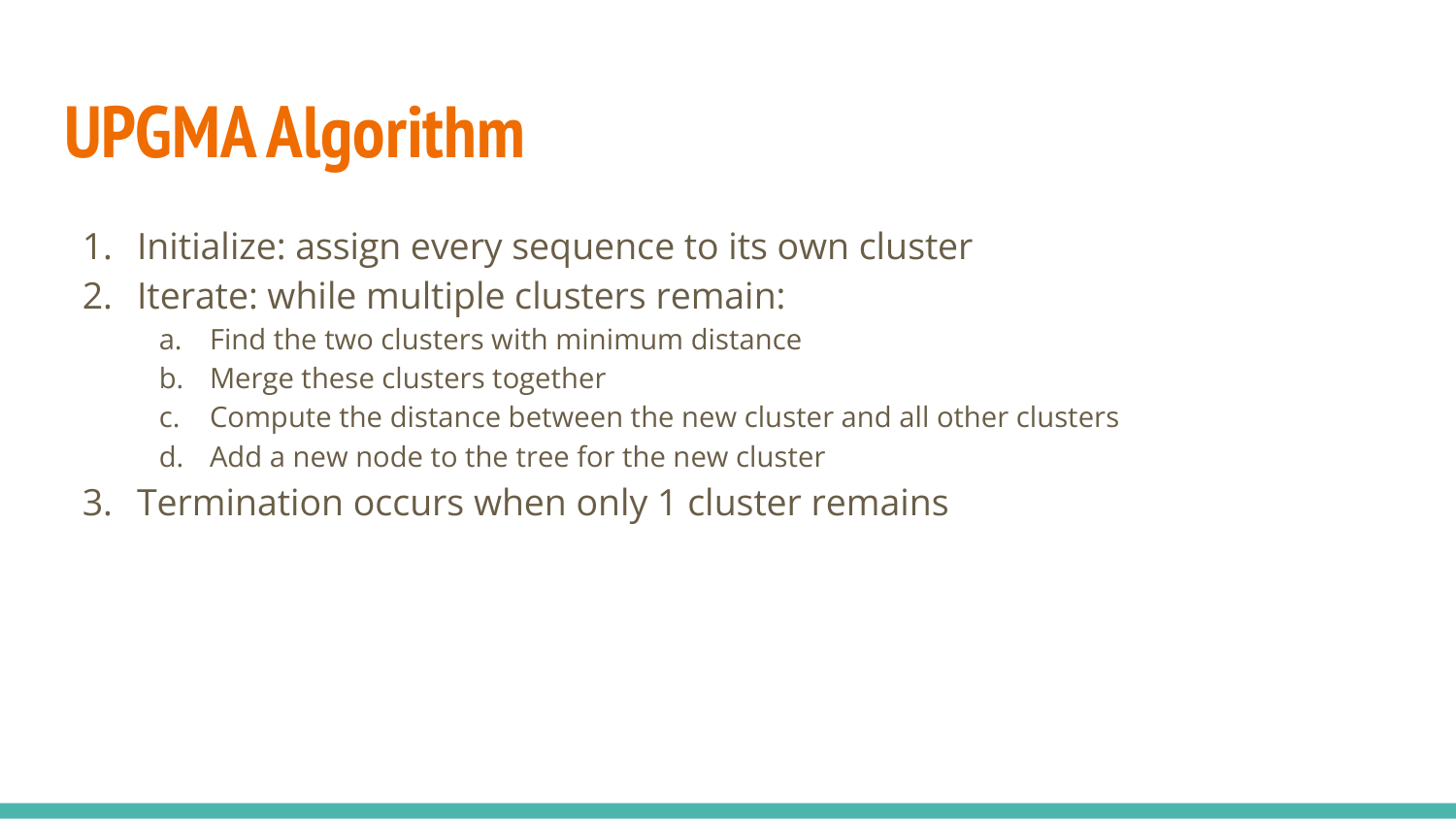

# UPGMA Algorithm
Initialize: assign every sequence to its own cluster
Iterate: while multiple clusters remain:
Find the two clusters with minimum distance
Merge these clusters together
Compute the distance between the new cluster and all other clusters
Add a new node to the tree for the new cluster
Termination occurs when only 1 cluster remains